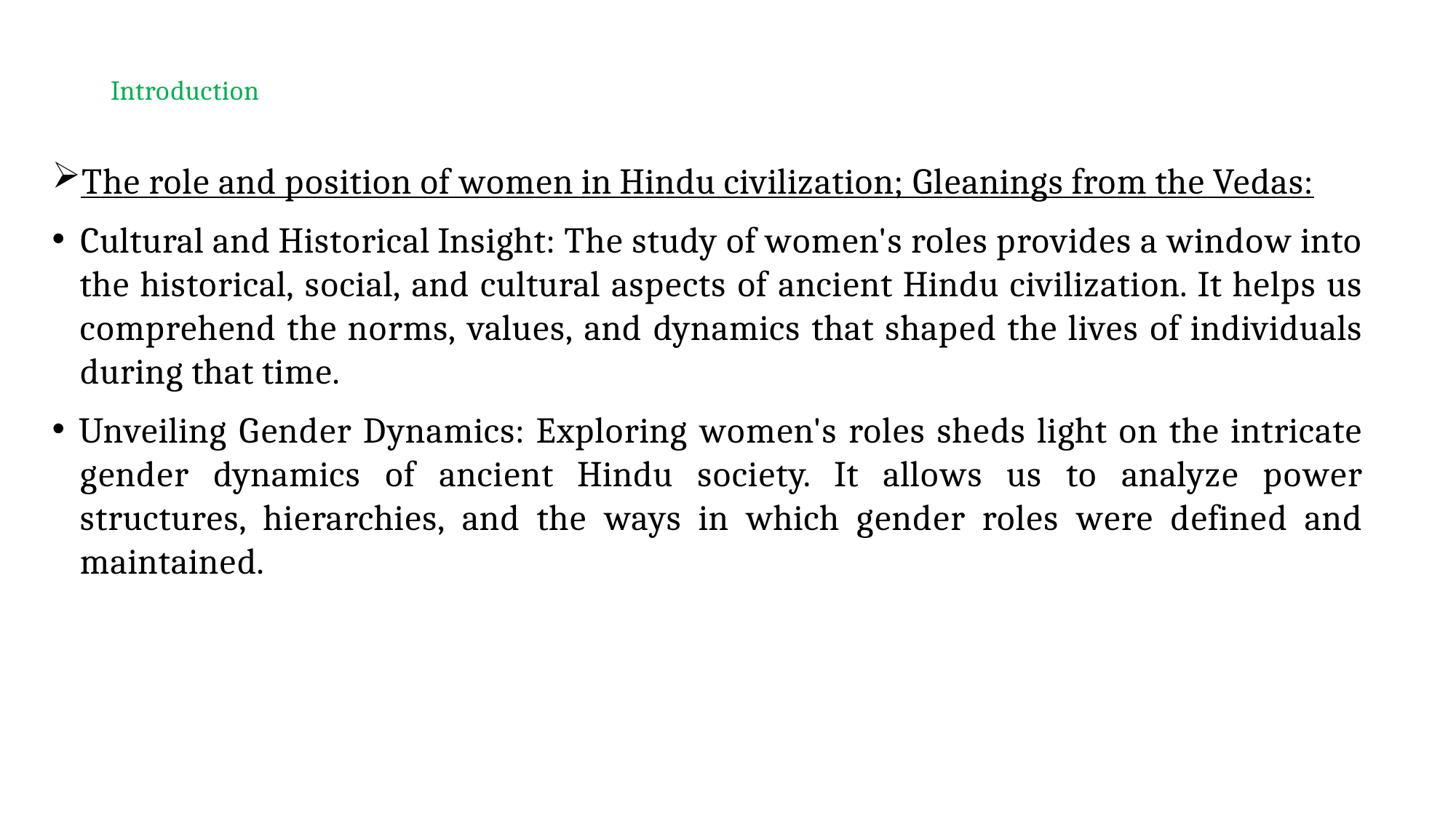

# Introduction
The role and position of women in Hindu civilization; Gleanings from the Vedas:
Cultural and Historical Insight: The study of women's roles provides a window into the historical, social, and cultural aspects of ancient Hindu civilization. It helps us comprehend the norms, values, and dynamics that shaped the lives of individuals during that time.
Unveiling Gender Dynamics: Exploring women's roles sheds light on the intricate gender dynamics of ancient Hindu society. It allows us to analyze power structures, hierarchies, and the ways in which gender roles were defined and maintained.